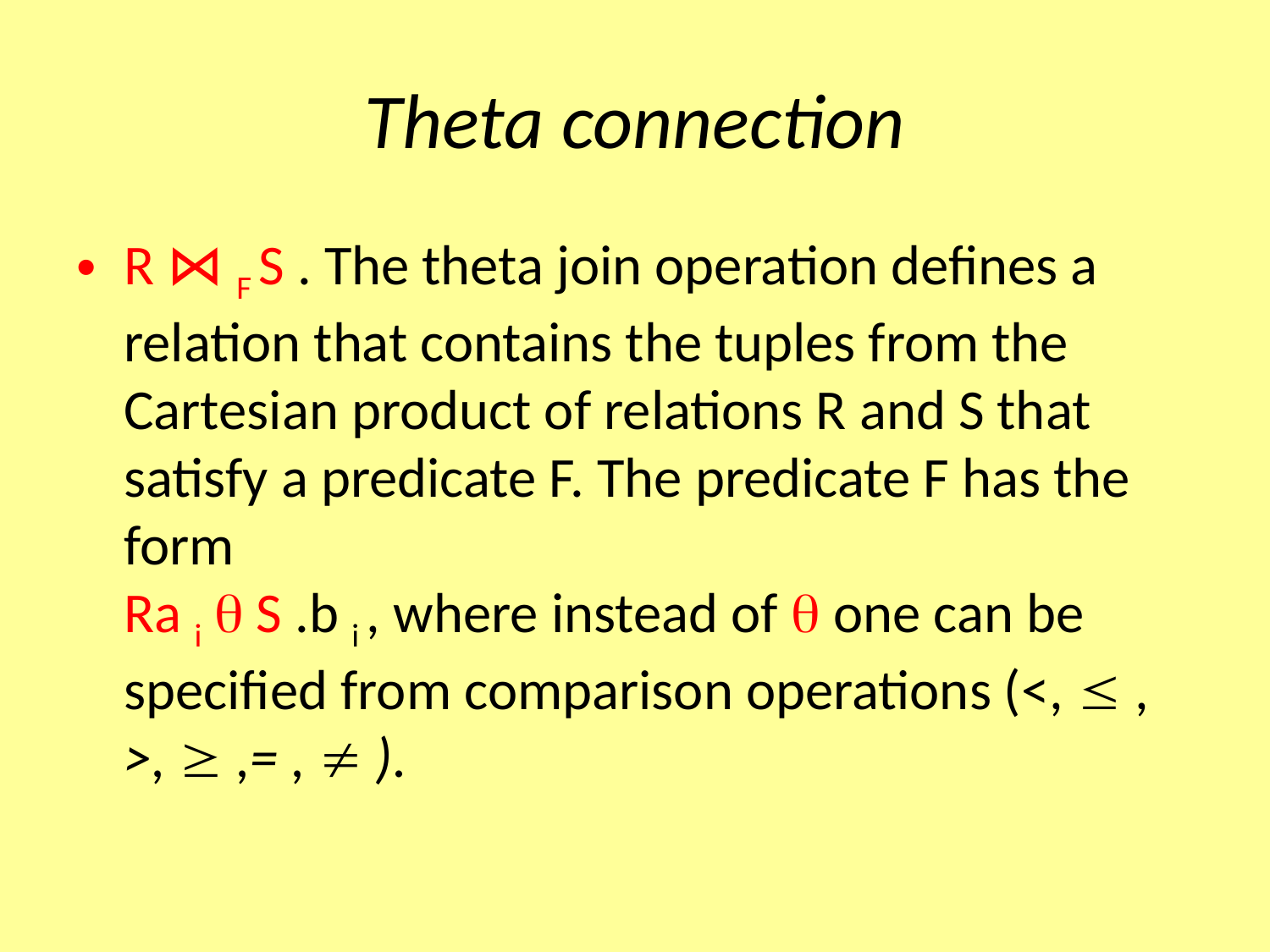

# Theta connection
R ⋈ F S . The theta join operation defines a relation that contains the tuples from the Cartesian product of relations R and S that satisfy a predicate F. The predicate F has the form
Ra i θ S .b i , where instead of θ one can be specified from comparison operations (<, ≤ , >, ≥ ,= , ≠ ).